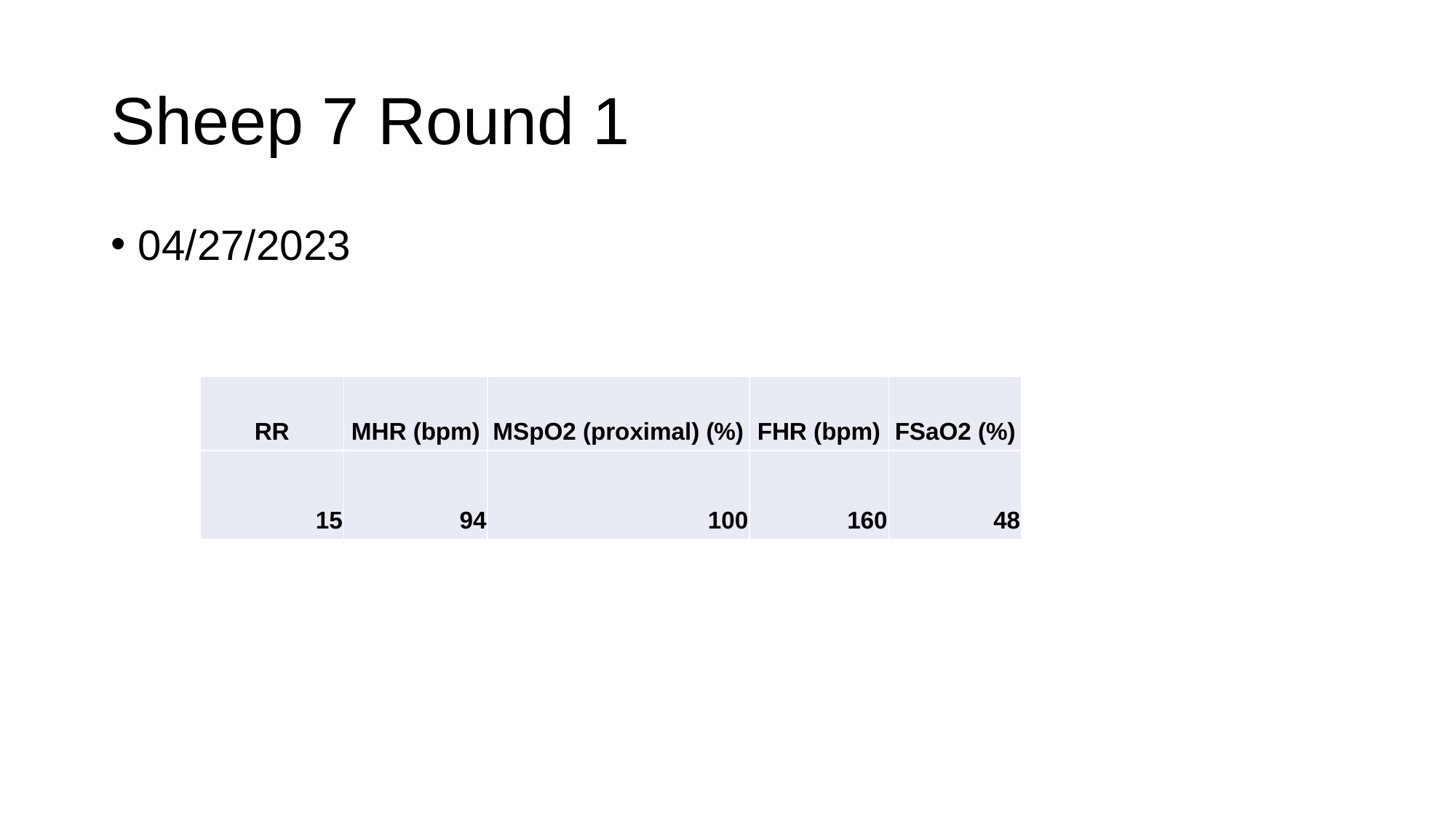

# Sheep 7 Round 1
04/27/2023

| RR | MHR (bpm) | MSpO2 (proximal) (%) | FHR (bpm) | FSaO2 (%) |
| --- | --- | --- | --- | --- |
| 15 | 94 | 100 | 160 | 48 |